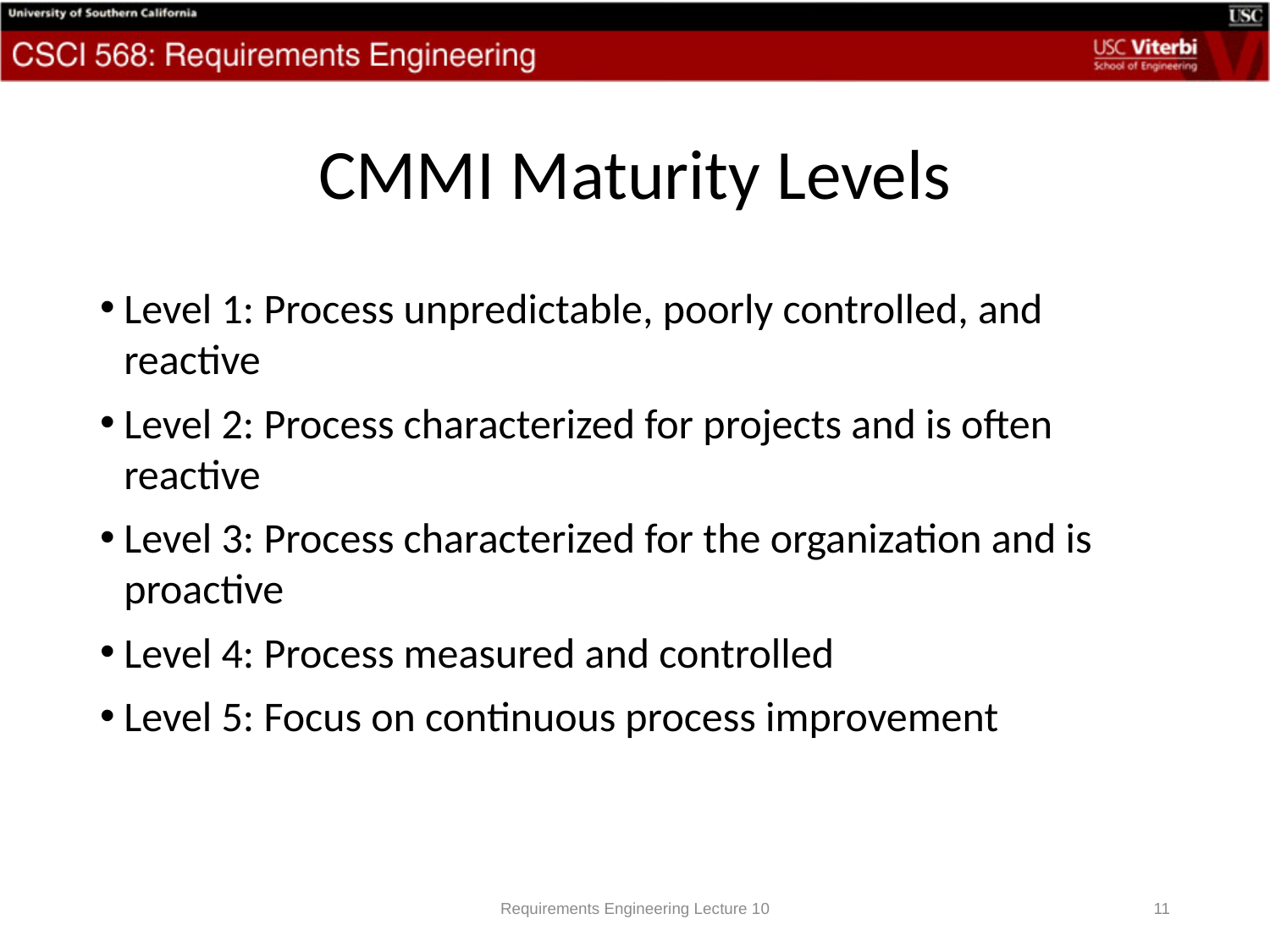

# CMMI Maturity Levels
Level 1: Process unpredictable, poorly controlled, and reactive
Level 2: Process characterized for projects and is often reactive
Level 3: Process characterized for the organization and is proactive
Level 4: Process measured and controlled
Level 5: Focus on continuous process improvement

Requirements Engineering Lecture 10
11